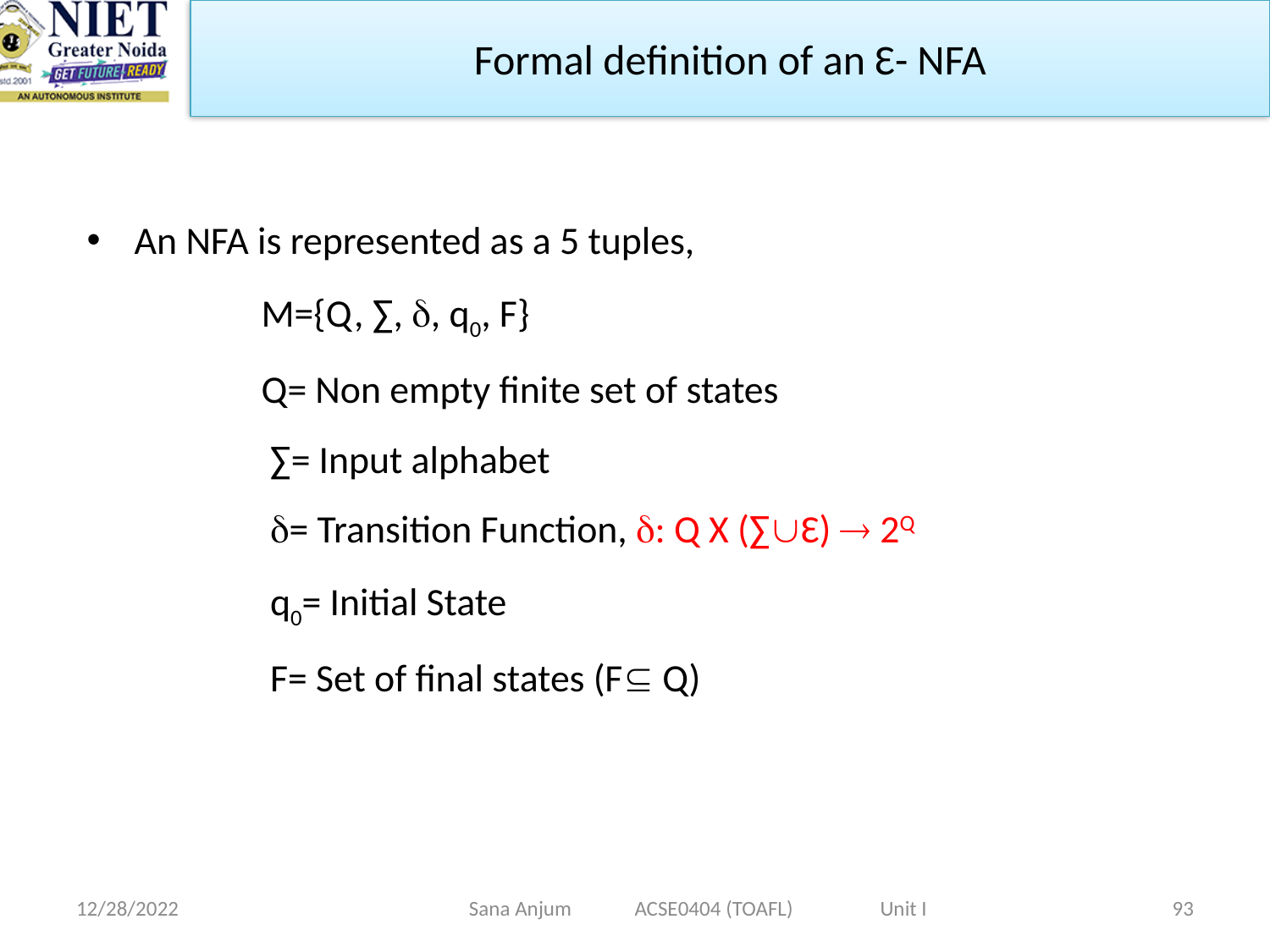

Formal definition of an Ɛ- NFA
An NFA is represented as a 5 tuples,
		M={Q, ∑, δ, q0, F}
		Q= Non empty finite set of states
		 ∑= Input alphabet
		 δ= Transition Function, δ: Q X (∑∪Ɛ) → 2Q
		 q0= Initial State
		 F= Set of final states (F⊆ Q)
12/28/2022
Sana Anjum             ACSE0404 (TOAFL)                  Unit I
93